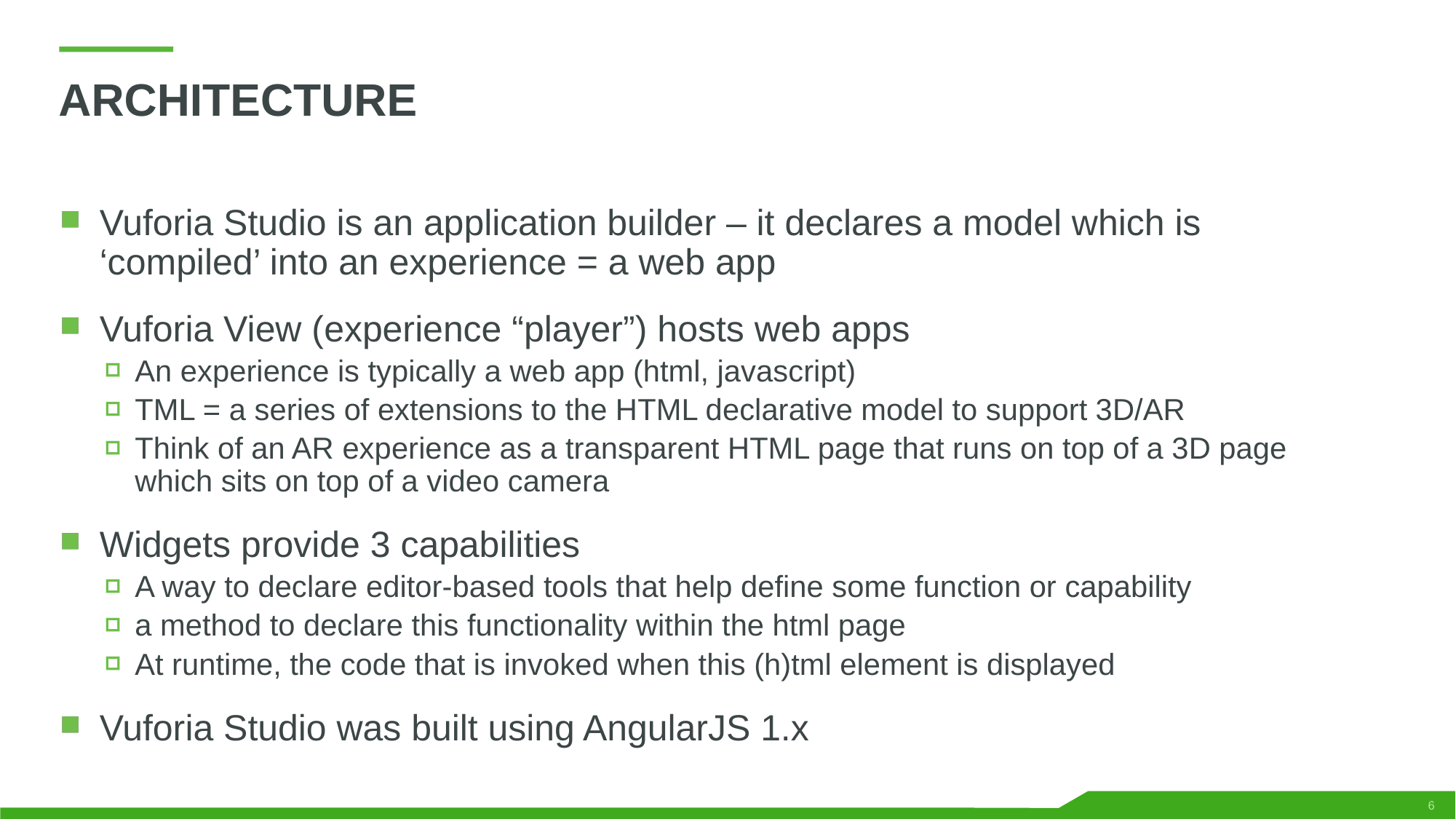

# Architecture
Vuforia Studio is an application builder – it declares a model which is ‘compiled’ into an experience = a web app
Vuforia View (experience “player”) hosts web apps
An experience is typically a web app (html, javascript)
TML = a series of extensions to the HTML declarative model to support 3D/AR
Think of an AR experience as a transparent HTML page that runs on top of a 3D page which sits on top of a video camera
Widgets provide 3 capabilities
A way to declare editor-based tools that help define some function or capability
a method to declare this functionality within the html page
At runtime, the code that is invoked when this (h)tml element is displayed
Vuforia Studio was built using AngularJS 1.x